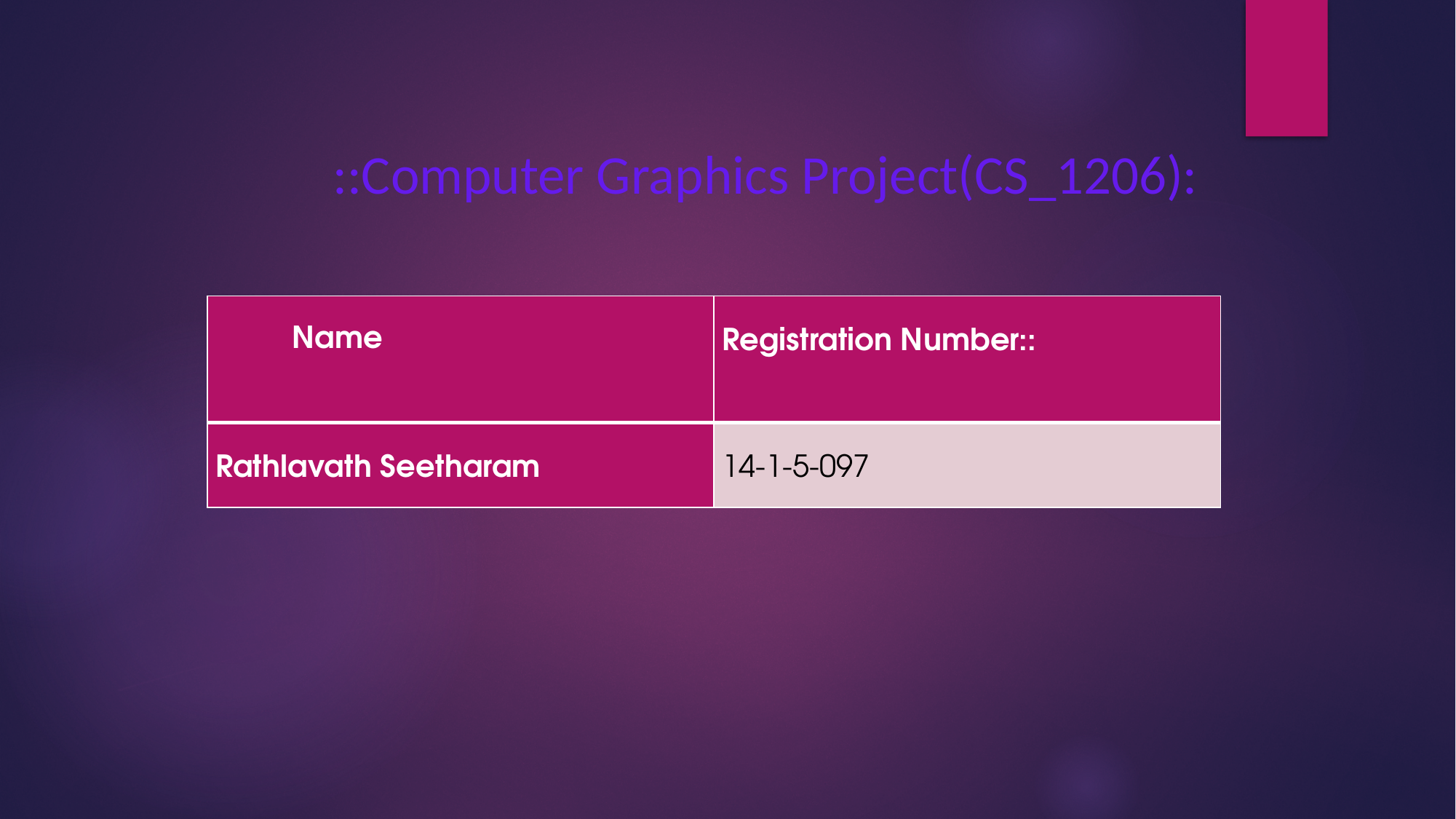

::Computer Graphics Project(CS_1206):
| Name | Registration Number:: |
| --- | --- |
| Rathlavath Seetharam | 14-1-5-097 |